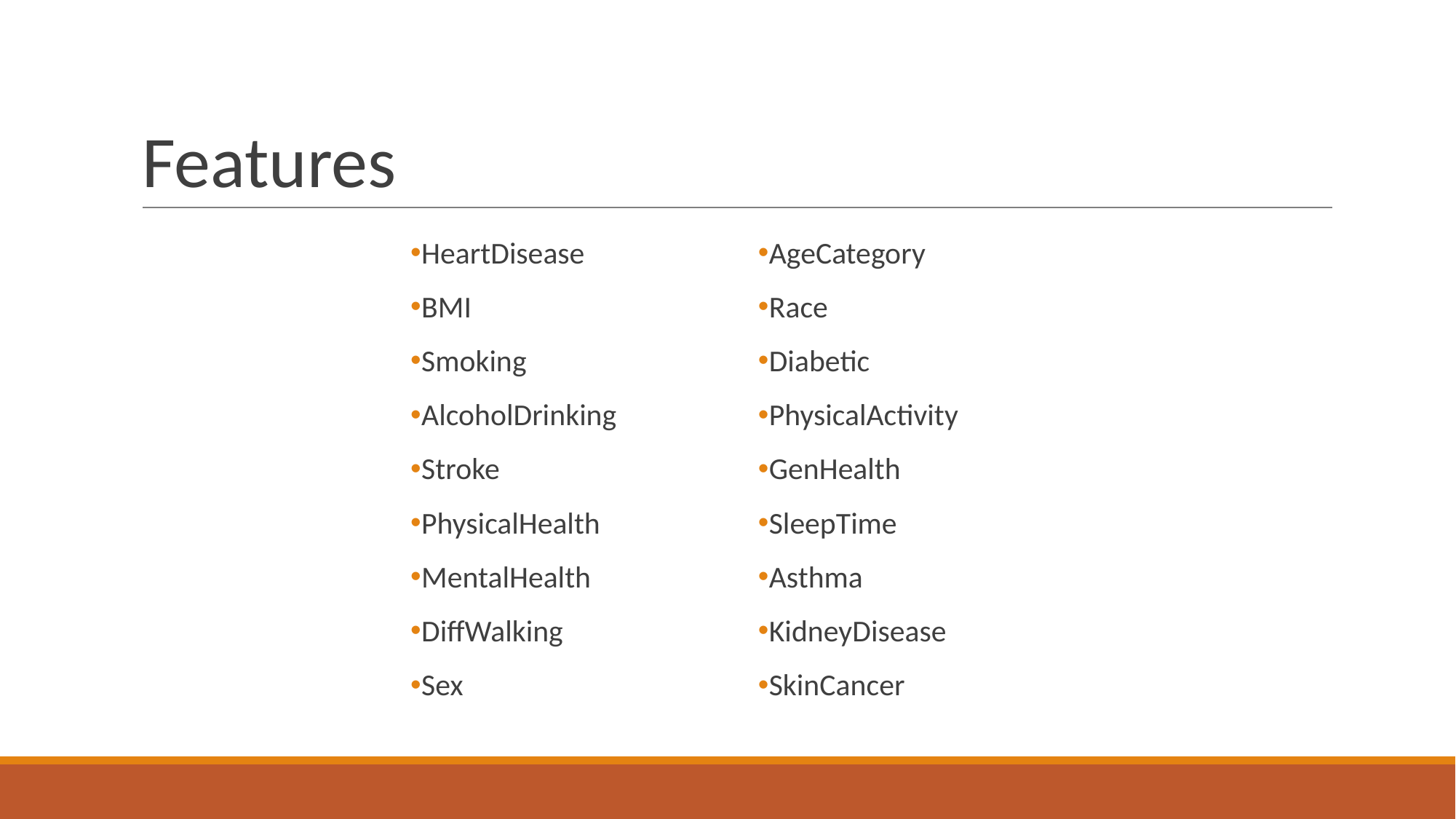

# Features
HeartDisease
BMI
Smoking
AlcoholDrinking
Stroke
PhysicalHealth
MentalHealth
DiffWalking
Sex
AgeCategory
Race
Diabetic
PhysicalActivity
GenHealth
SleepTime
Asthma
KidneyDisease
SkinCancer